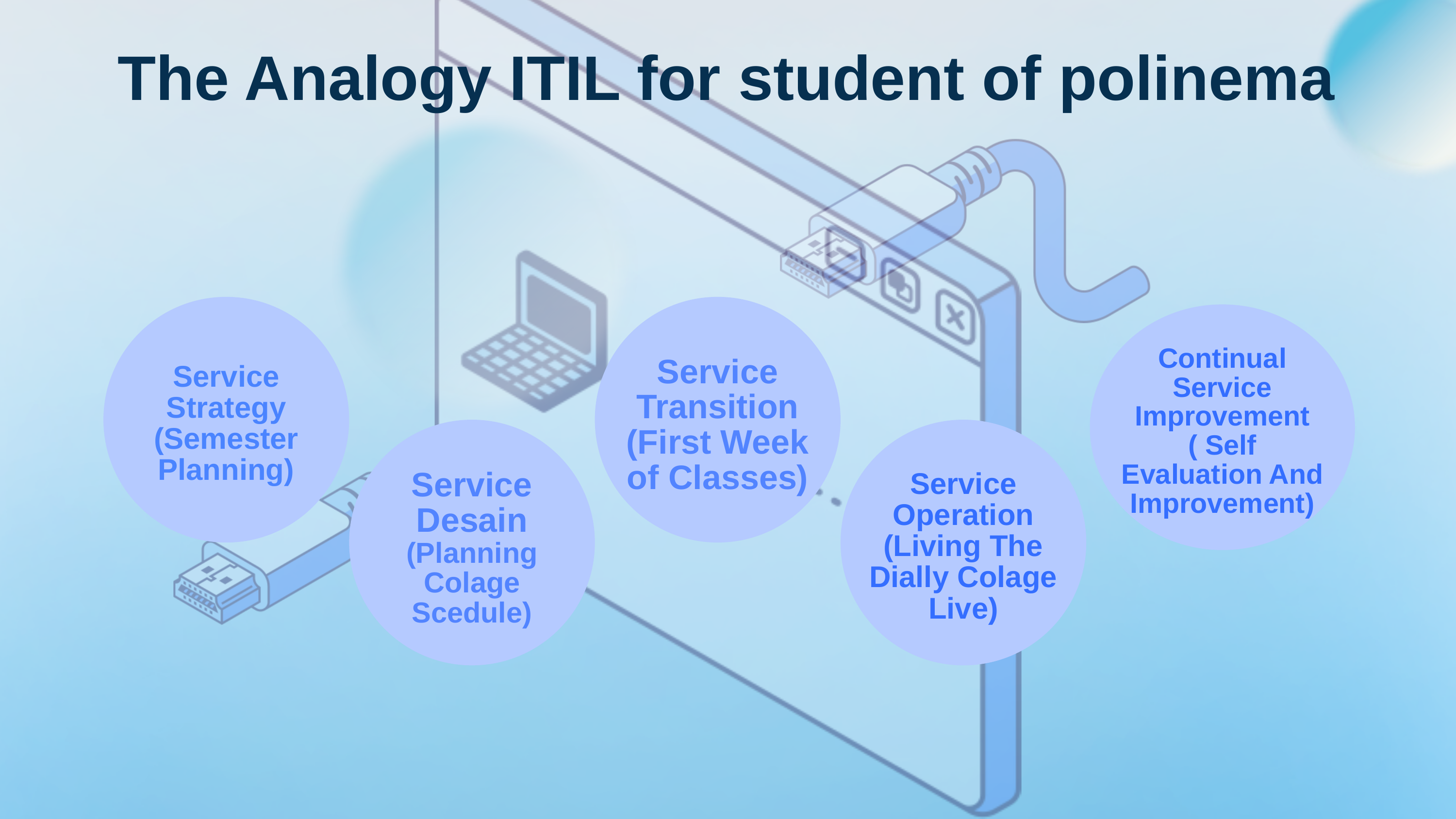

The Analogy ITIL for student of polinema

Service Strategy (Semester Planning)

Service Transition
(First Week of Classes)

Continual Service Improvement
( Self Evaluation And Improvement)

Service Desain
(Planning Colage Scedule)

Service Operation
(Living The Dially Colage Live)